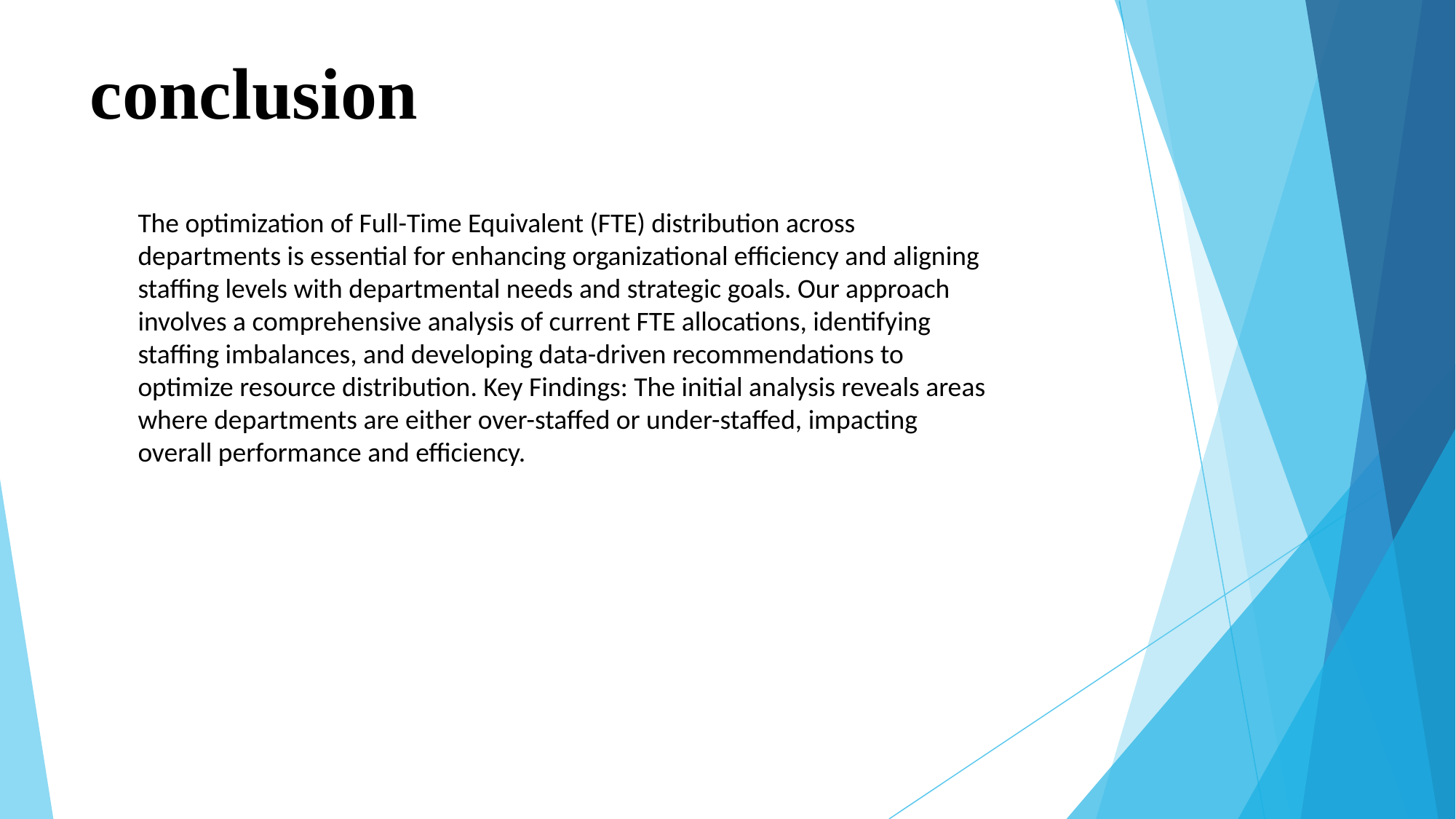

# conclusion
The optimization of Full-Time Equivalent (FTE) distribution across departments is essential for enhancing organizational efficiency and aligning staffing levels with departmental needs and strategic goals. Our approach involves a comprehensive analysis of current FTE allocations, identifying staffing imbalances, and developing data-driven recommendations to optimize resource distribution. Key Findings: The initial analysis reveals areas where departments are either over-staffed or under-staffed, impacting overall performance and efficiency.